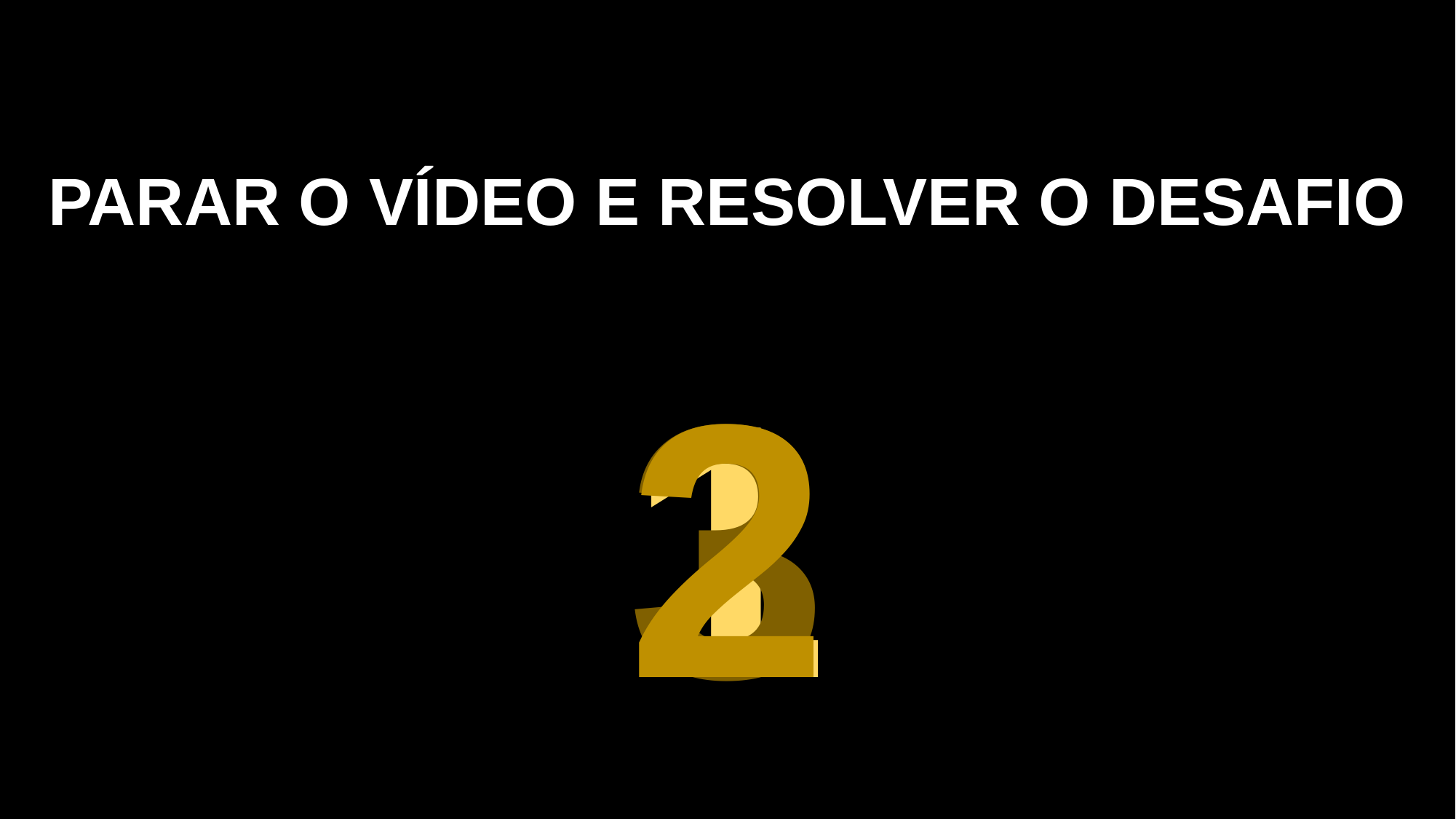

PARAR O VÍDEO E RESOLVER O DESAFIO
3
2
1